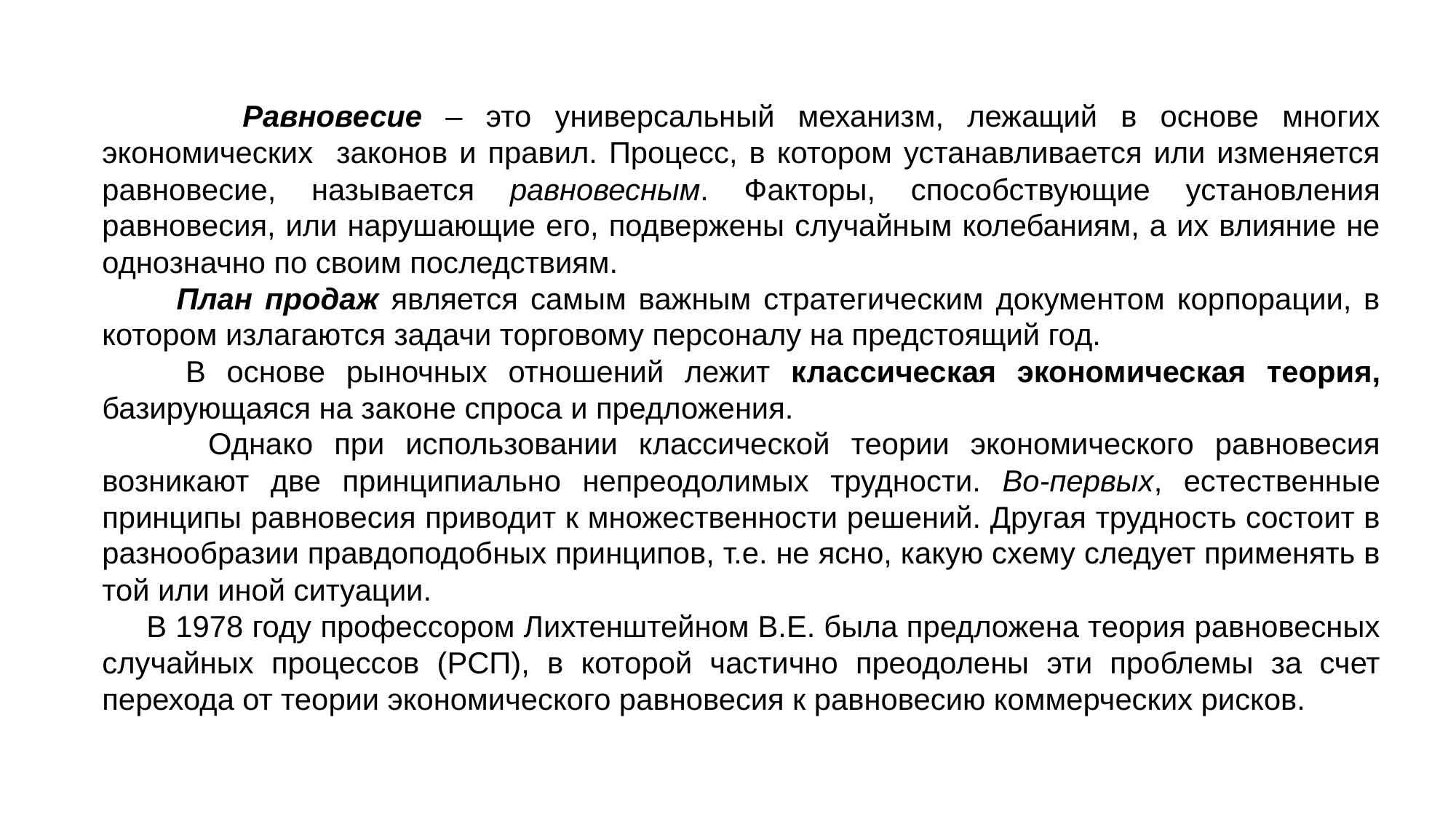

Равновесие – это универсальный механизм, лежащий в основе многих экономических  законов и правил. Процесс, в котором устанавливается или изменяется равновесие, называется равновесным. Факторы, способствующие установления равновесия, или нарушающие его, подвержены случайным колебаниям, а их влияние не однозначно по своим последствиям.
      План продаж является самым важным стратегическим документом корпорации, в котором излагаются задачи торговому персоналу на предстоящий год.
    В основе рыночных отношений лежит классическая экономическая теория, базирующаяся на законе спроса и предложения.
     Однако при использовании классической теории экономического равновесия возникают две принципиально непреодолимых трудности. Во-первых, естественные принципы равновесия приводит к множественности решений. Другая трудность состоит в разнообразии правдоподобных принципов, т.е. не ясно, какую схему следует применять в той или иной ситуации.
     В 1978 году профессором Лихтенштейном В.Е. была предложена теория равновесных случайных процессов (РСП), в которой частично преодолены эти проблемы за счет перехода от теории экономического равновесия к равновесию коммерческих рисков.